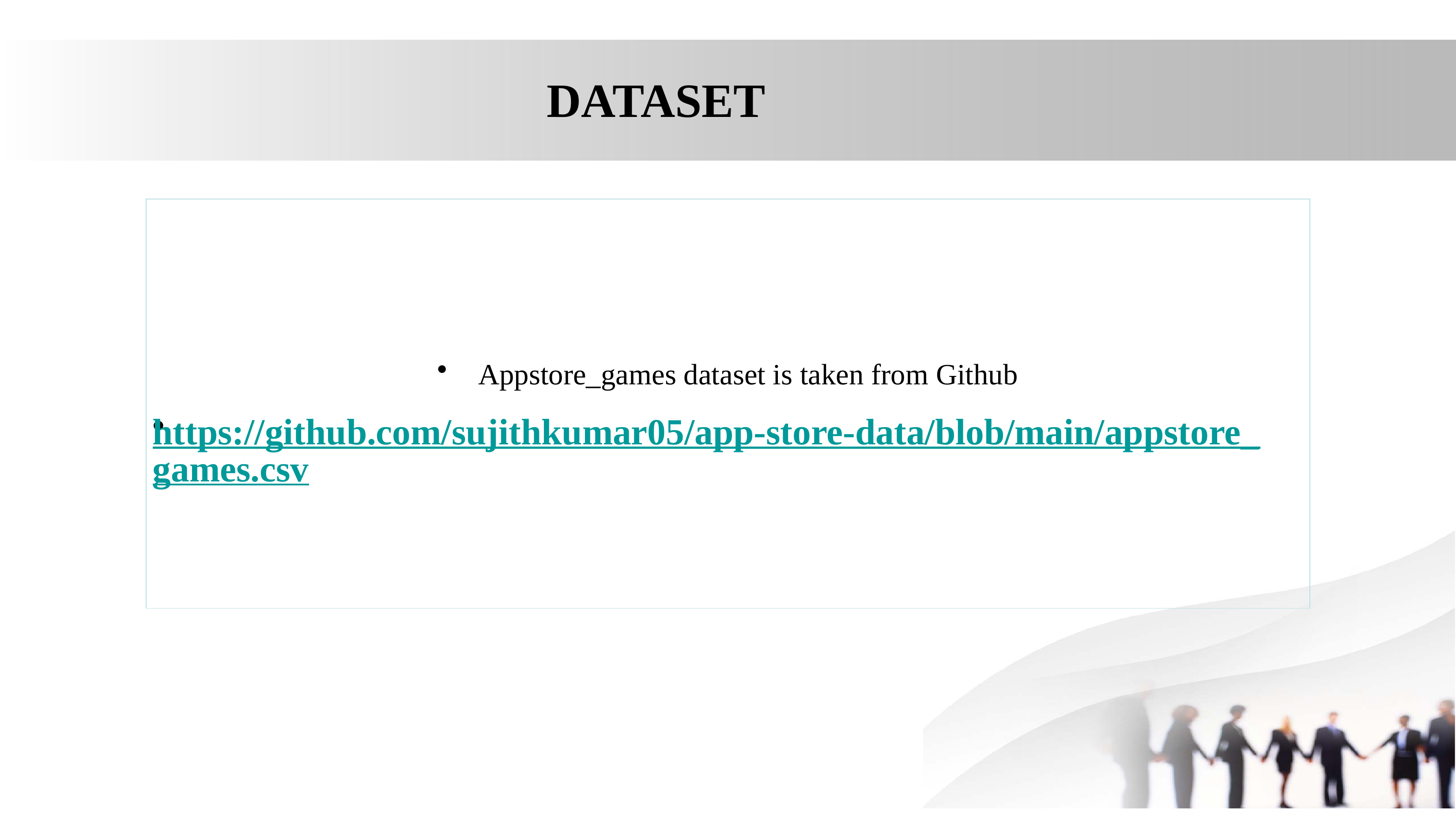

# DATASET
Appstore_games dataset is taken from Github
https://github.com/sujithkumar05/app-store-data/blob/main/appstore_games.csv